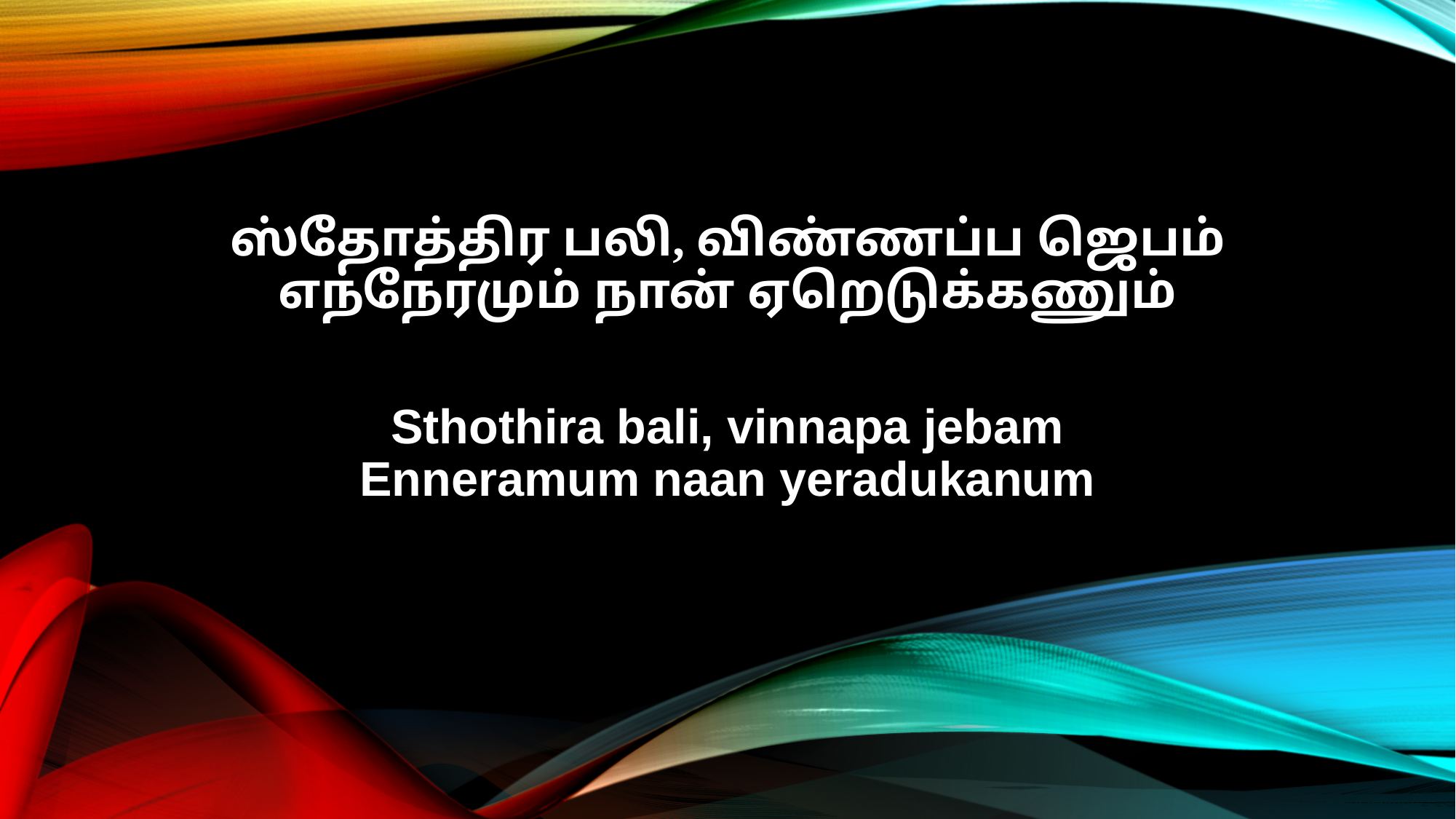

ஸ்தோத்திர பலி, விண்ணப்ப ஜெபம்
எந்நேரமும் நான் ஏறெடுக்கணும்

Sthothira bali, vinnapa jebam
Enneramum naan yeradukanum